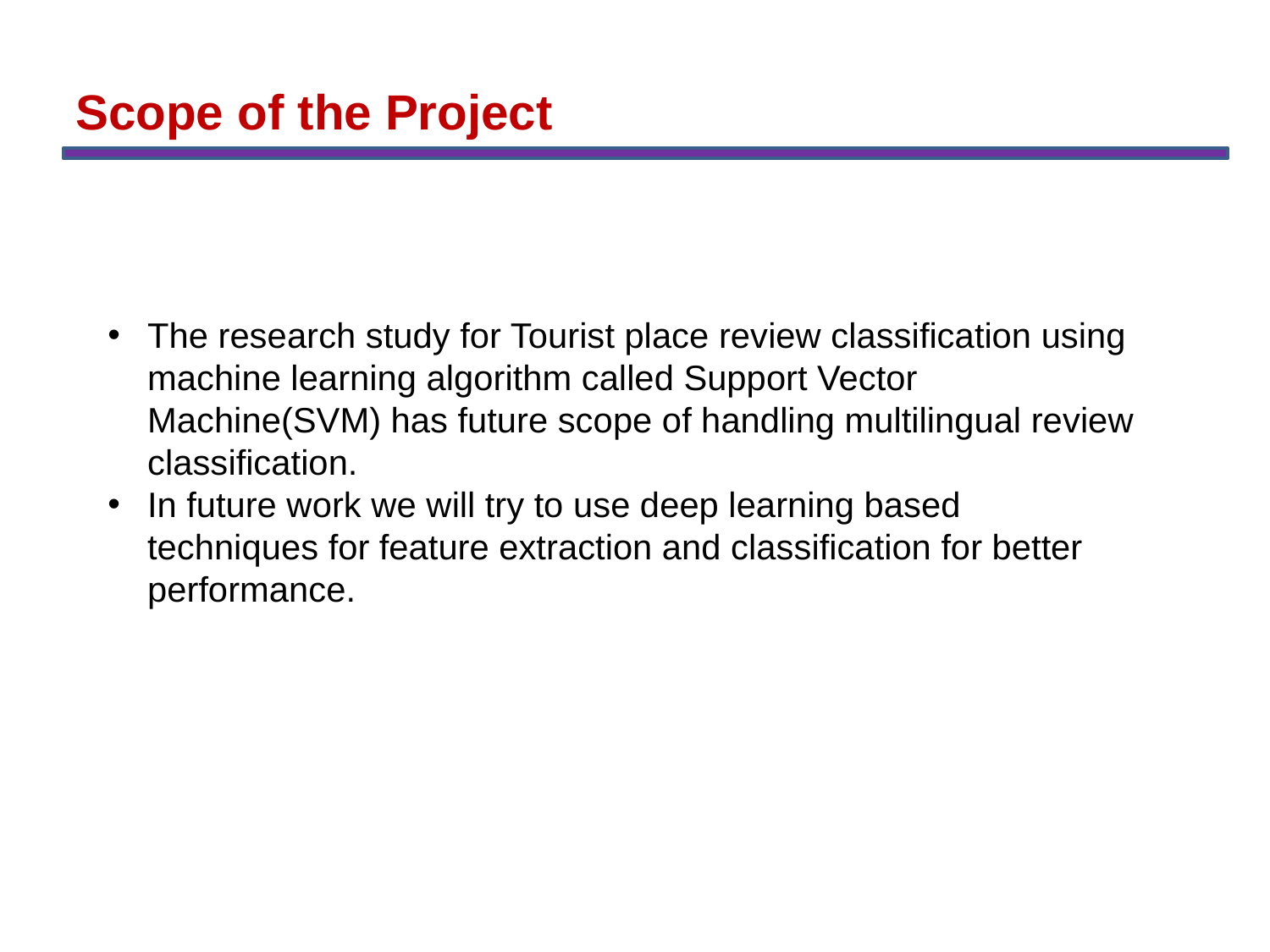

Scope of the Project

The research study for Tourist place review classification using machine learning algorithm called Support Vector Machine(SVM) has future scope of handling multilingual review classification.
In future work we will try to use deep learning based techniques for feature extraction and classification for better performance.